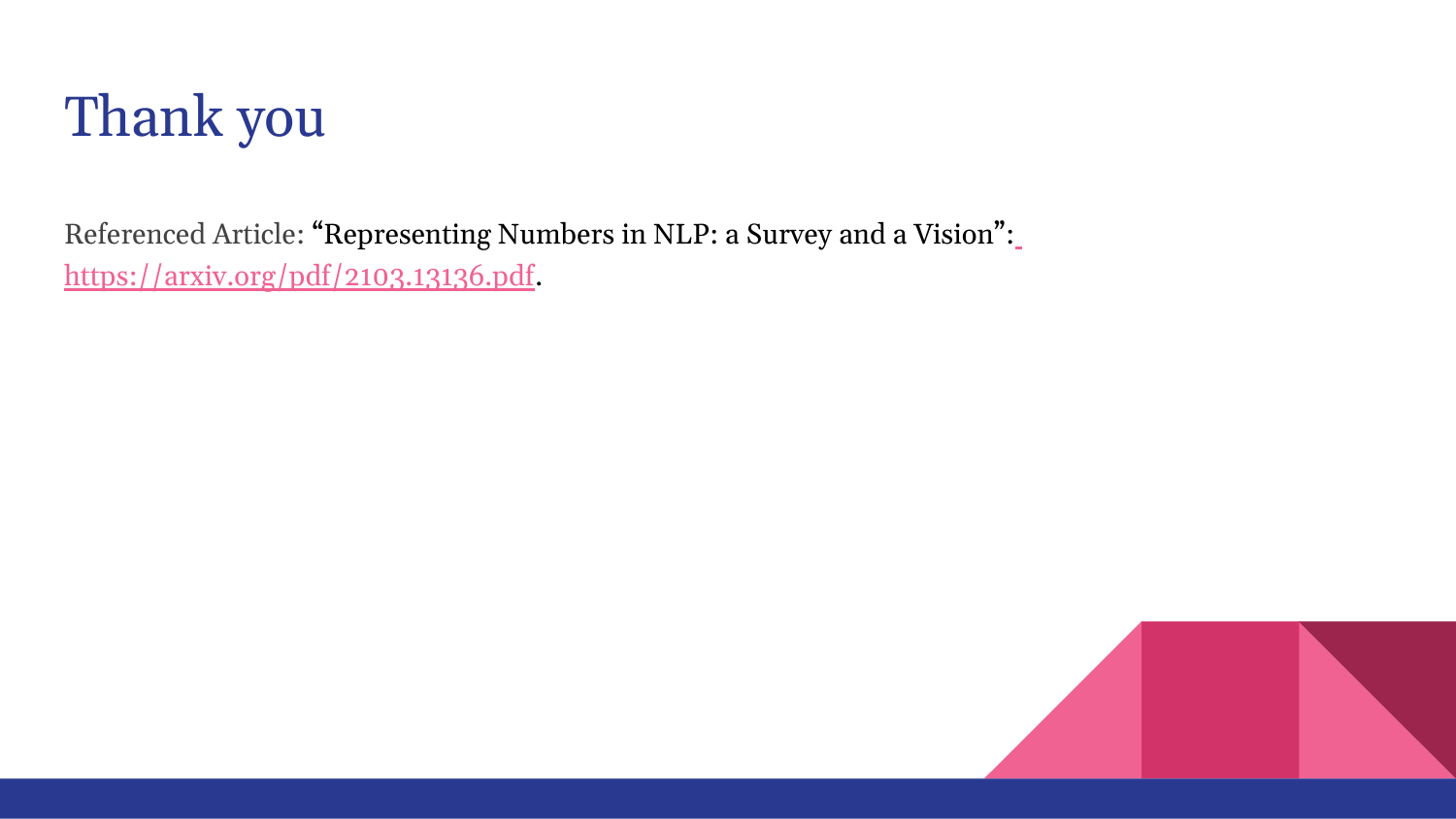

# Thank you
Referenced Article: “Representing Numbers in NLP: a Survey and a Vision”: https://arxiv.org/pdf/2103.13136.pdf.